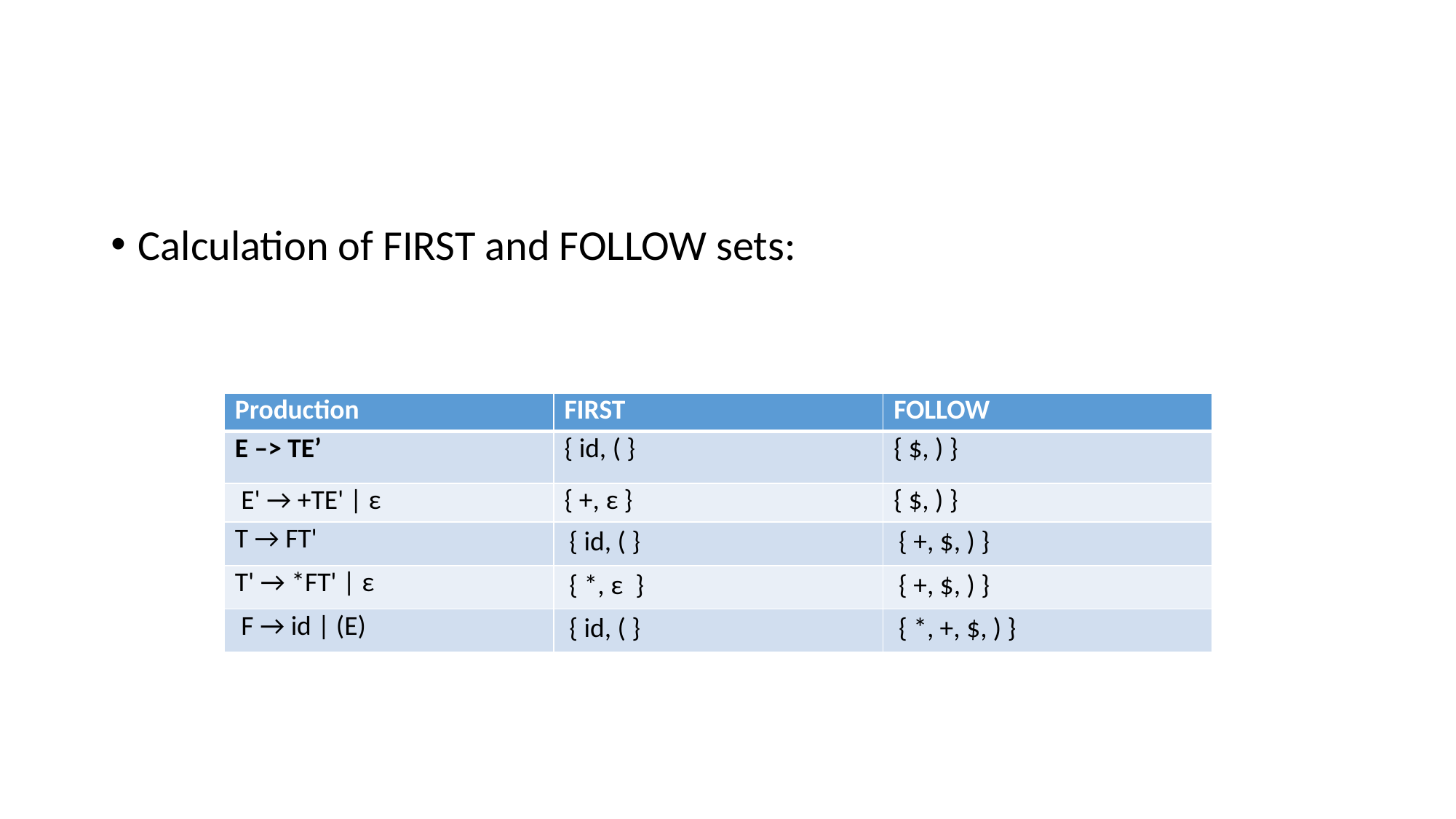

#
Calculation of FIRST and FOLLOW sets:
| Production | FIRST | FOLLOW |
| --- | --- | --- |
| E –> TE’ | { id, ( } | { $, ) } |
| E' → +TE' | ε | { +, ε } | { $, ) } |
| T → FT' | { id, ( } | { +, $, ) } |
| T' → \*FT' | ε | { \*, ε } | { +, $, ) } |
| F → id | (E) | { id, ( } | { \*, +, $, ) } |